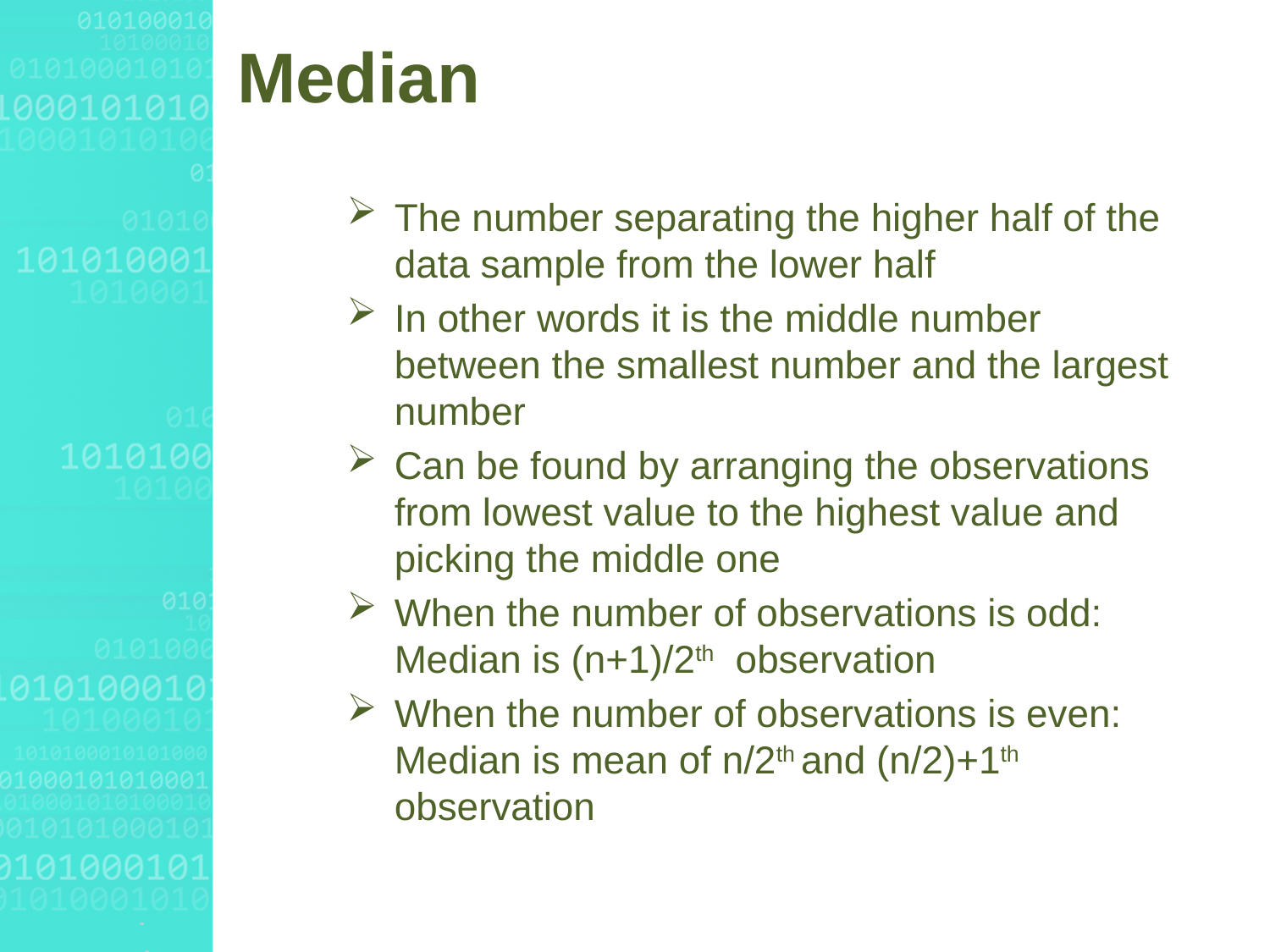

# Median
The number separating the higher half of the data sample from the lower half
In other words it is the middle number between the smallest number and the largest number
Can be found by arranging the observations from lowest value to the highest value and picking the middle one
When the number of observations is odd: Median is (n+1)/2th  observation
When the number of observations is even: Median is mean of n/2th and (n/2)+1th observation